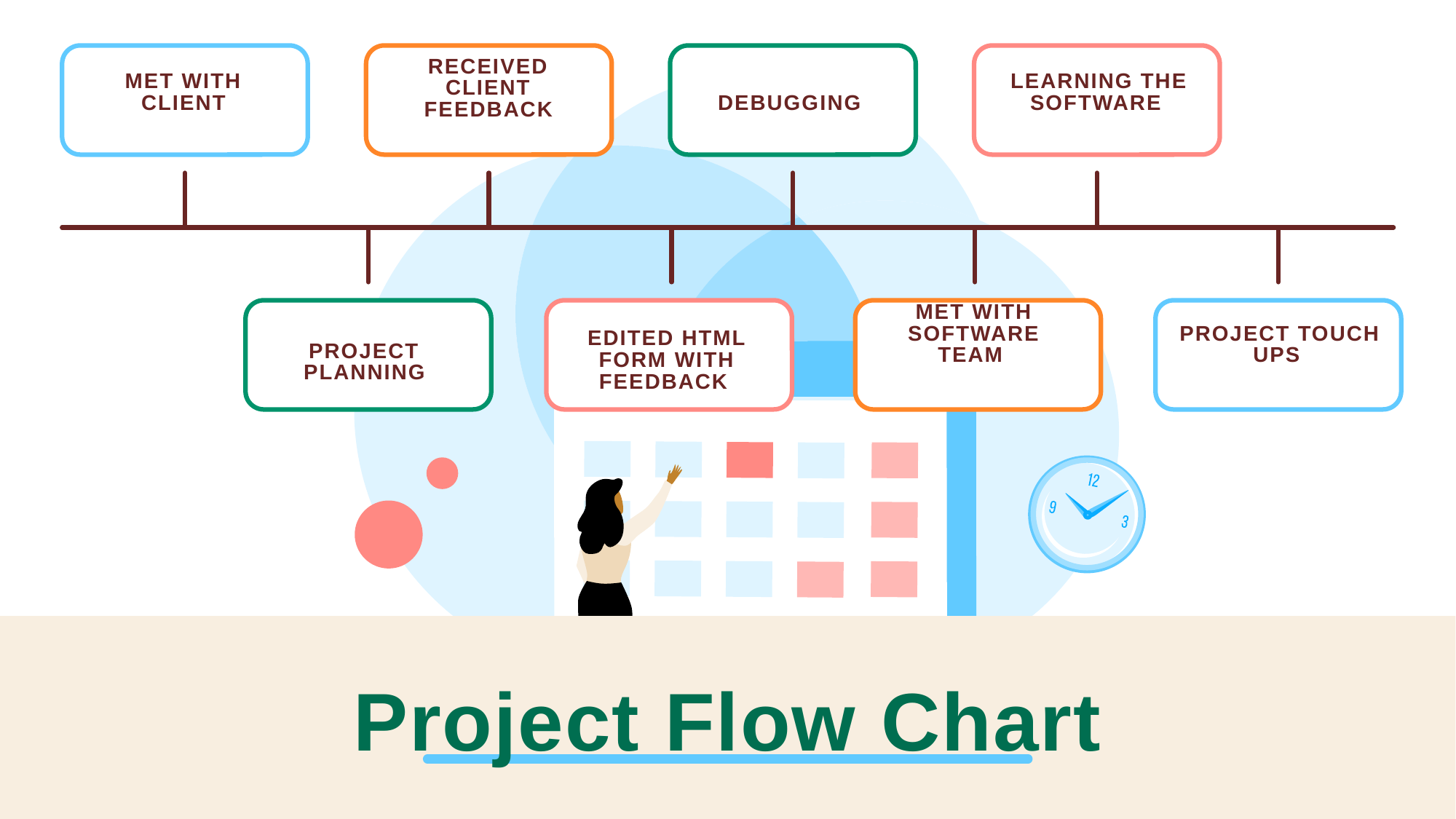

Learning the software
Received client feedback
Met with client
Debugging
Edited HTML Form with feedback
Project touch ups
Met with software team
Project Planning
# Project Flow Chart